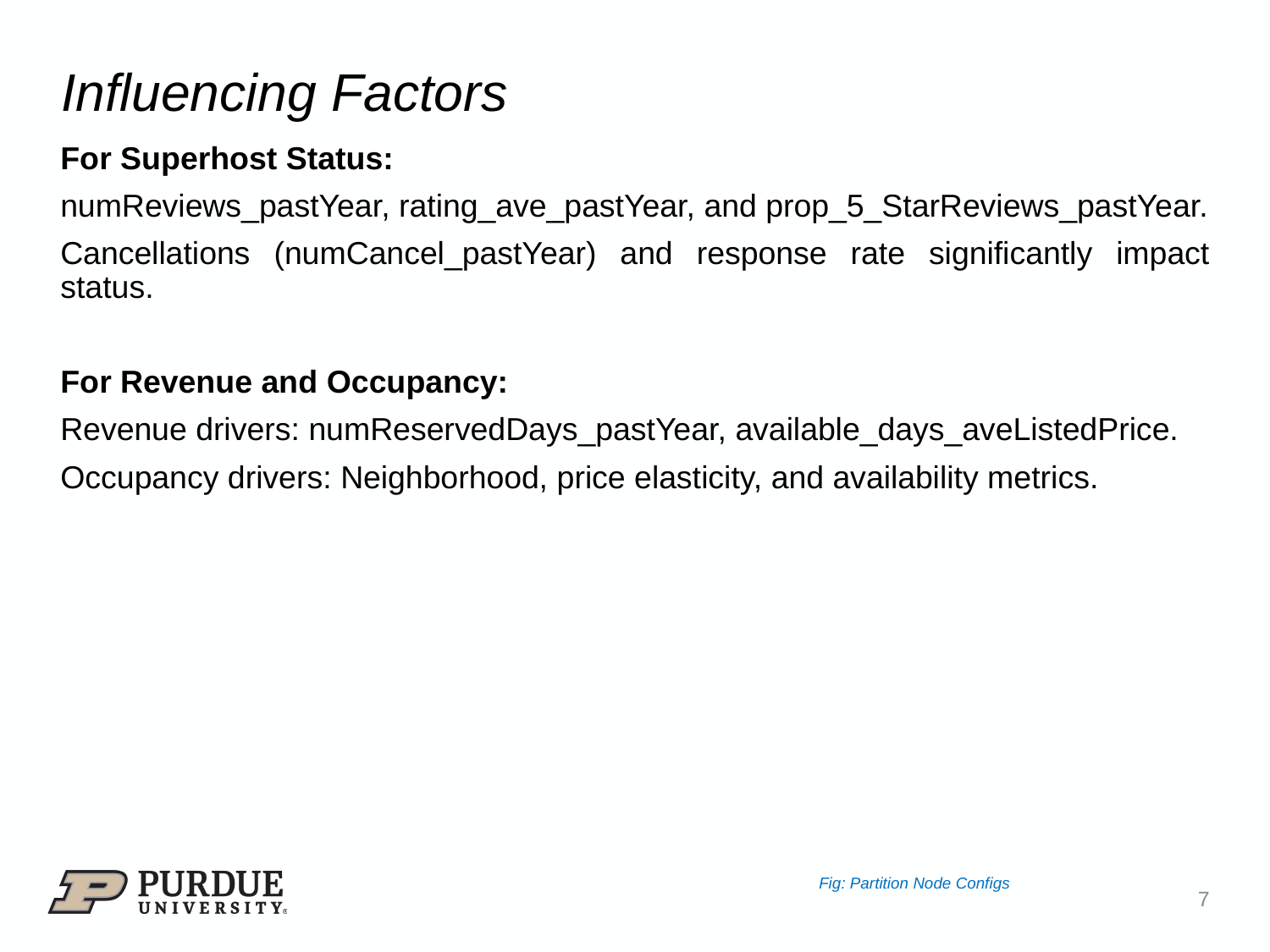

# Influencing Factors
For Superhost Status:
numReviews_pastYear, rating_ave_pastYear, and prop_5_StarReviews_pastYear.
Cancellations (numCancel_pastYear) and response rate significantly impact status.

For Revenue and Occupancy:
Revenue drivers: numReservedDays_pastYear, available_days_aveListedPrice.
Occupancy drivers: Neighborhood, price elasticity, and availability metrics.
Fig: Partition Node Configs
7